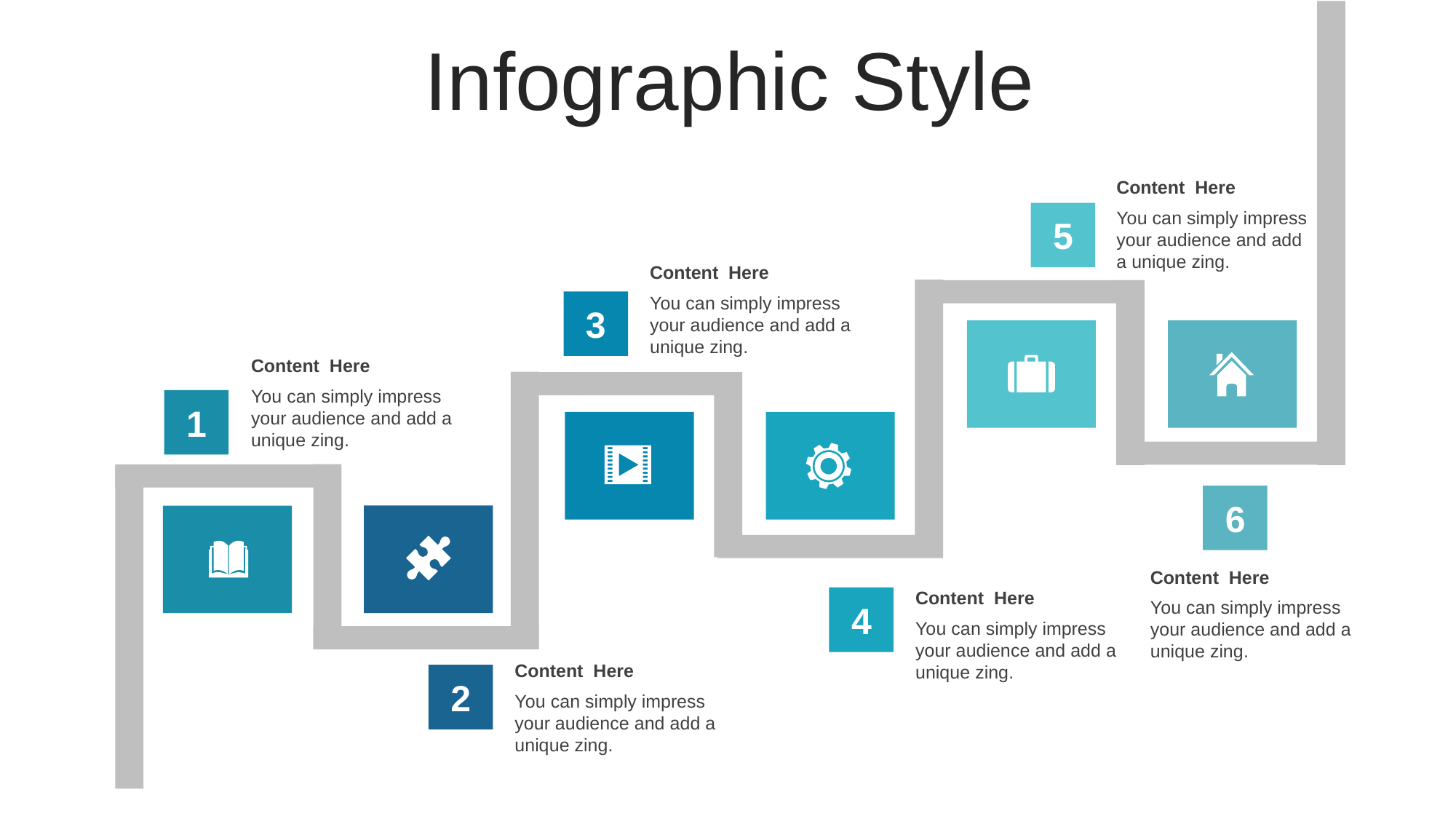

Infographic Style
Content  Here
You can simply impress your audience and add a unique zing.

5
Content  Here
You can simply impress your audience and add a unique zing.

3

Content  Here
You can simply impress your audience and add a unique zing.

1

6

Content  Here
You can simply impress your audience and add a unique zing.
Content  Here
You can simply impress your audience and add a unique zing.

4
Content  Here
You can simply impress your audience and add a unique zing.

2